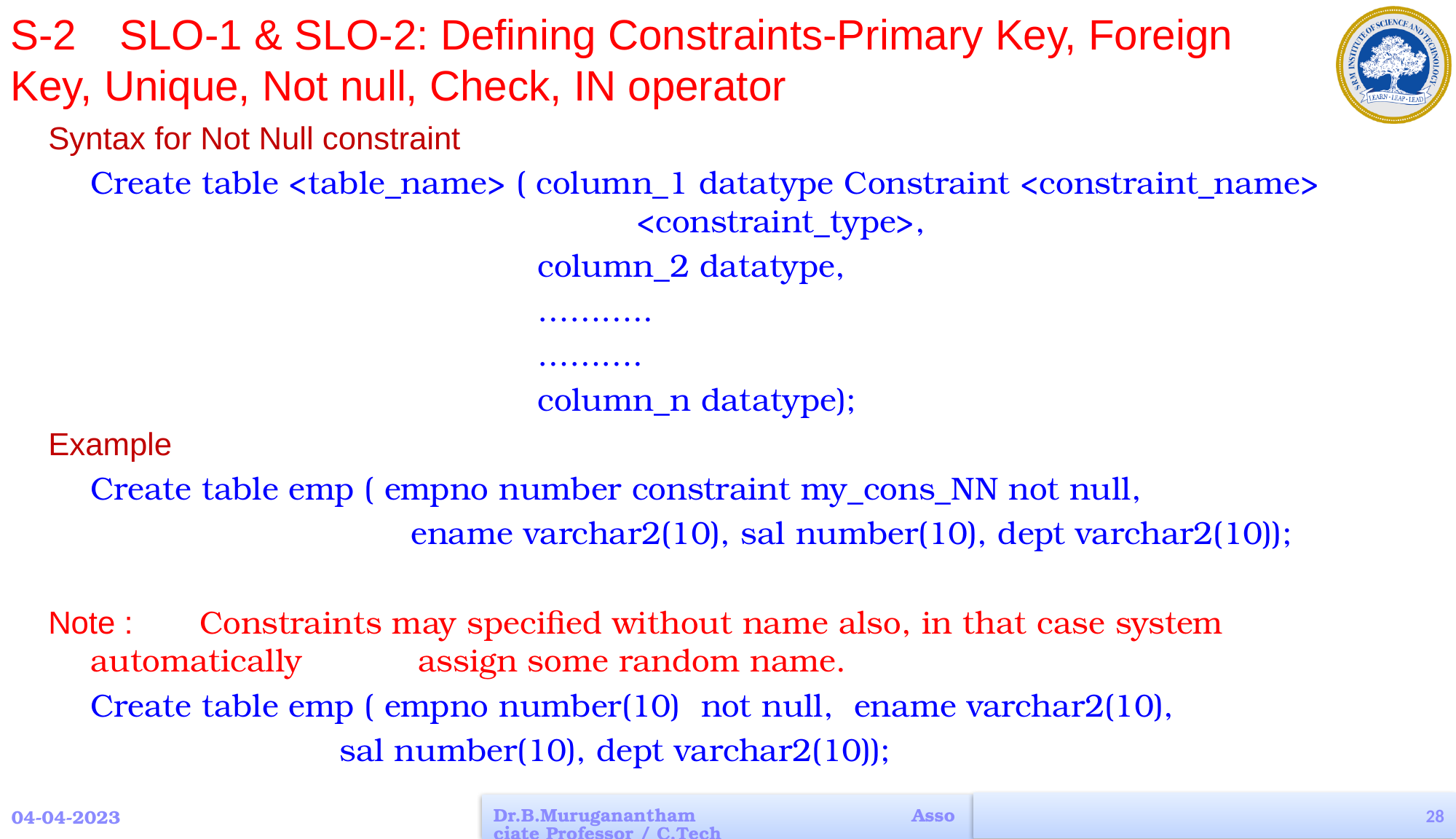

S-2 	SLO-1 & SLO-2: Defining Constraints-Primary Key, Foreign Key, Unique, Not null, Check, IN operator
Syntax for Not Null constraint
	Create table <table_name> ( column_1 datatype Constraint <constraint_name> 						<constraint_type>,
				     	 column_2 datatype,
				     	 ………..
				      	 ……….
				      	 column_n datatype);
Example
	Create table emp ( empno number constraint my_cons_NN not null,
			          ename varchar2(10), sal number(10), dept varchar2(10));

Note : 	Constraints may specified without name also, in that case system automatically 	assign some random name.
	Create table emp ( empno number(10)  not null,  ename varchar2(10),
			   sal number(10), dept varchar2(10));

28
04-04-2023
Dr.B.Muruganantham                                   Associate Professor / C.Tech